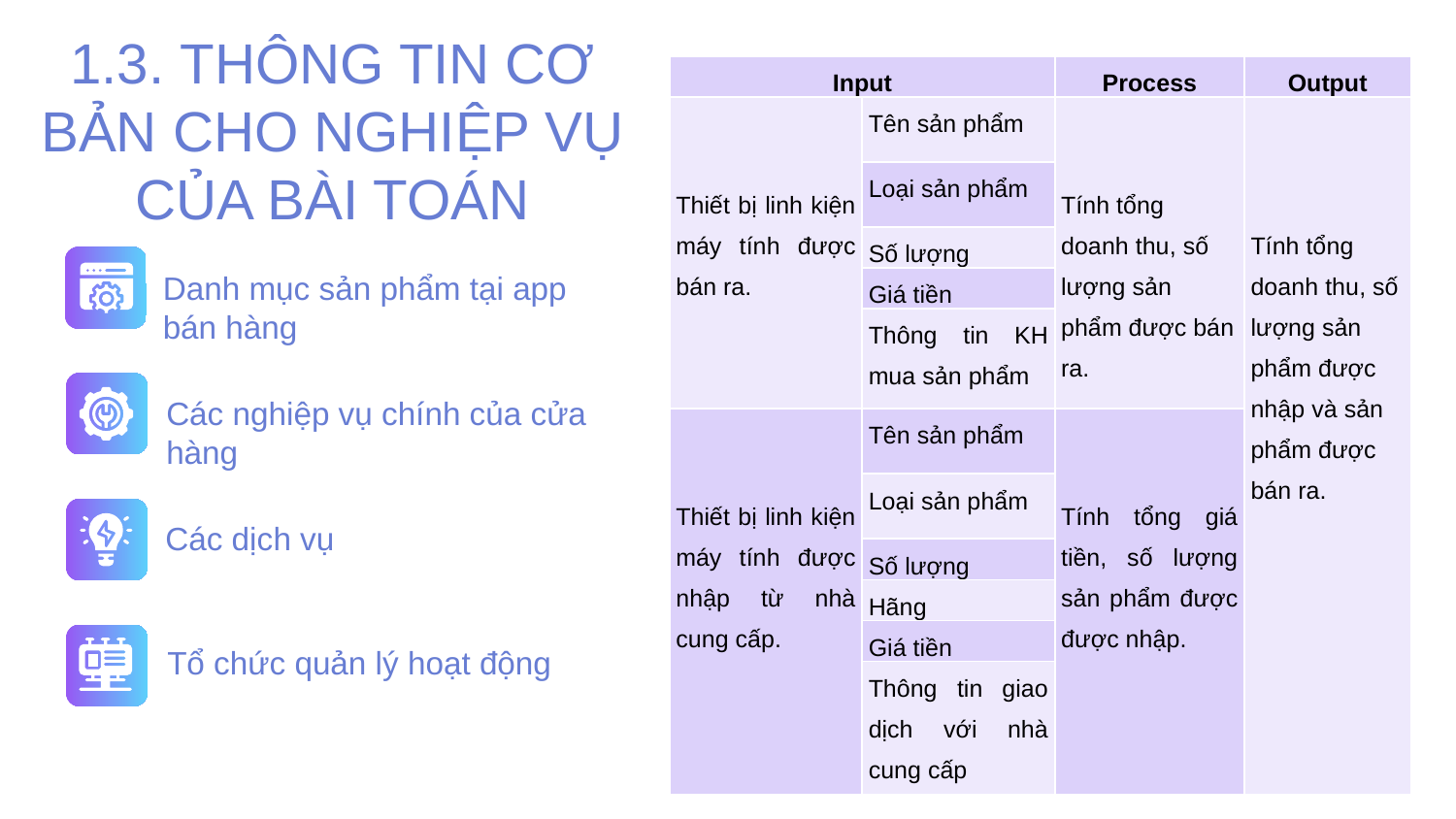

1.3. THÔNG TIN CƠ BẢN CHO NGHIỆP VỤ CỦA BÀI TOÁN
| Input |  | Process | Output |
| --- | --- | --- | --- |
| Thiết bị linh kiện máy tính được bán ra. | Tên sản phẩm | Tính tổng doanh thu, số lượng sản phẩm được bán ra. | Tính tổng doanh thu, số lượng sản phẩm được nhập và sản phẩm được bán ra. |
|  | Loại sản phẩm |  |  |
|  | Số lượng |  |  |
|  | Giá tiền |  |  |
|  | Thông tin KH mua sản phẩm |  |  |
| Thiết bị linh kiện máy tính được nhập từ nhà cung cấp. | Tên sản phẩm | Tính tổng giá tiền, số lượng sản phẩm được được nhập. |  |
|  | Loại sản phẩm |  |  |
|  | Số lượng |  |  |
|  | Hãng |  |  |
|  | Giá tiền |  |  |
|  | Thông tin giao dịch với nhà cung cấp |  |  |

Danh mục sản phẩm tại app bán hàng

Các nghiệp vụ chính của cửa hàng

Các dịch vụ

Tổ chức quản lý hoạt động